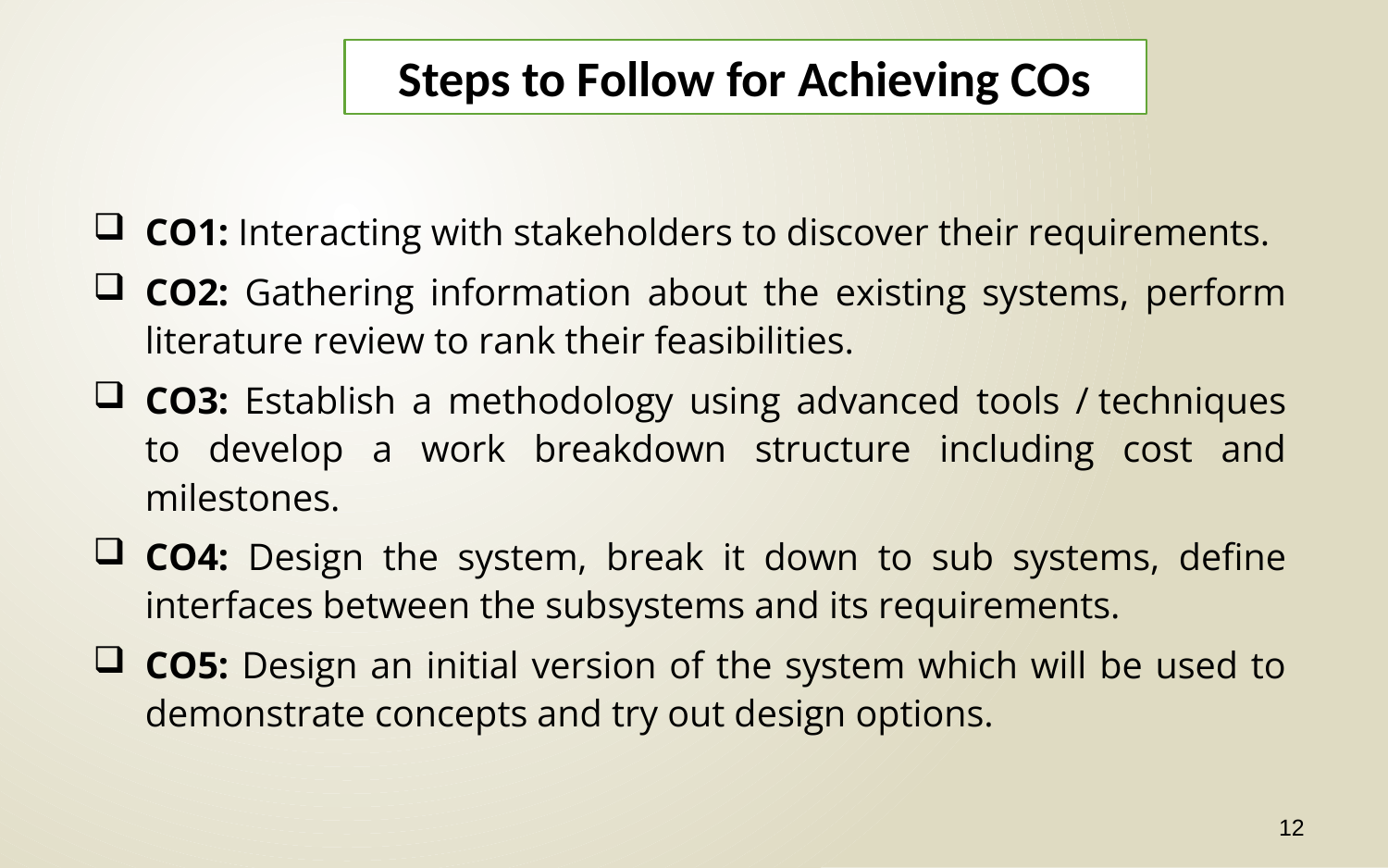

Steps to Follow for Achieving COs
CO1: Interacting with stakeholders to discover their requirements.
CO2: Gathering information about the existing systems, perform literature review to rank their feasibilities.
CO3: Establish a methodology using advanced tools / techniques to develop a work breakdown structure including cost and milestones.
CO4: Design the system, break it down to sub systems, define interfaces between the subsystems and its requirements.
CO5: Design an initial version of the system which will be used to demonstrate concepts and try out design options.
12